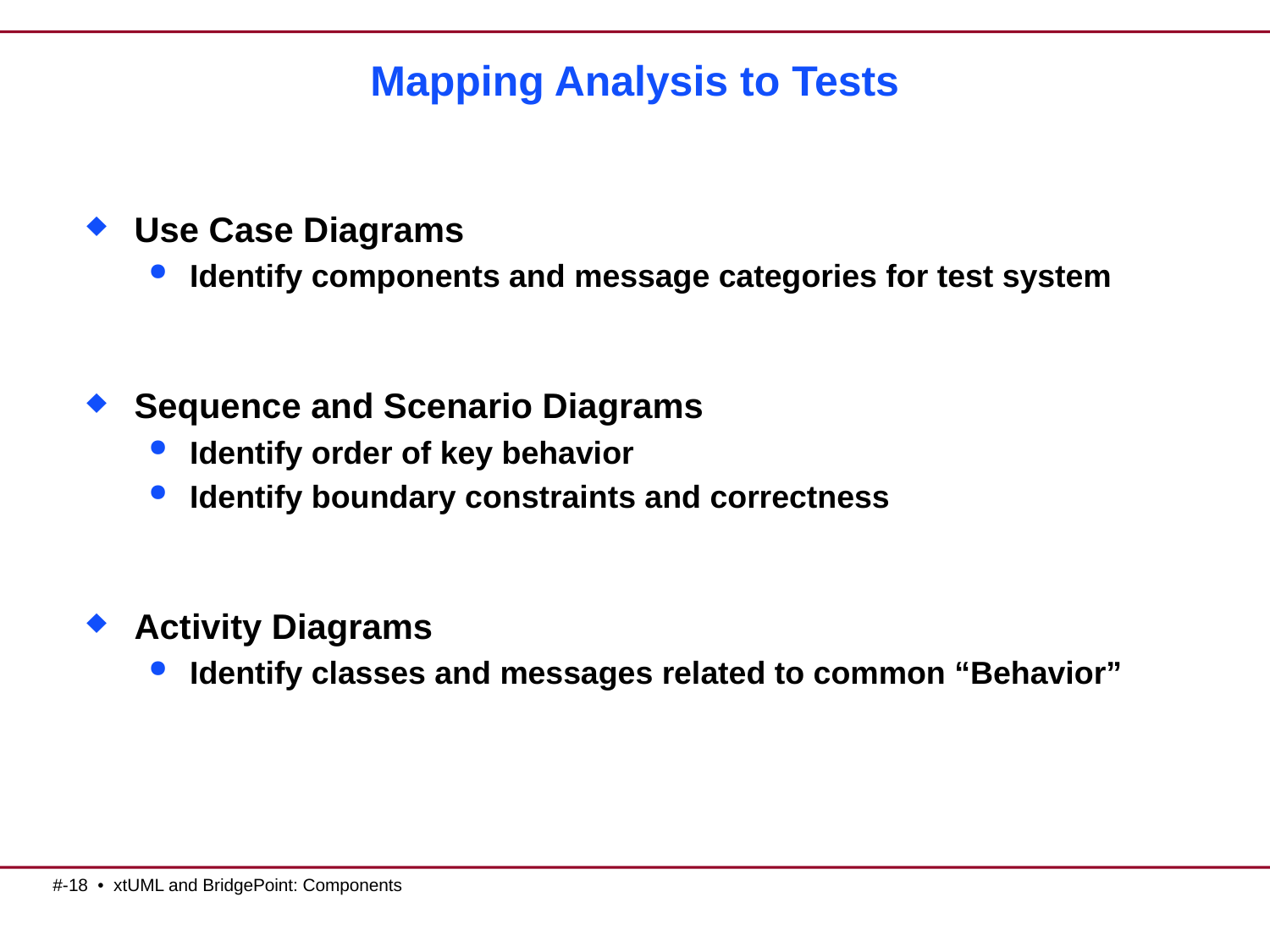

# Mapping Analysis to Tests
Use Case Diagrams
Identify components and message categories for test system

Sequence and Scenario Diagrams
Identify order of key behavior
Identify boundary constraints and correctness

Activity Diagrams
Identify classes and messages related to common “Behavior”